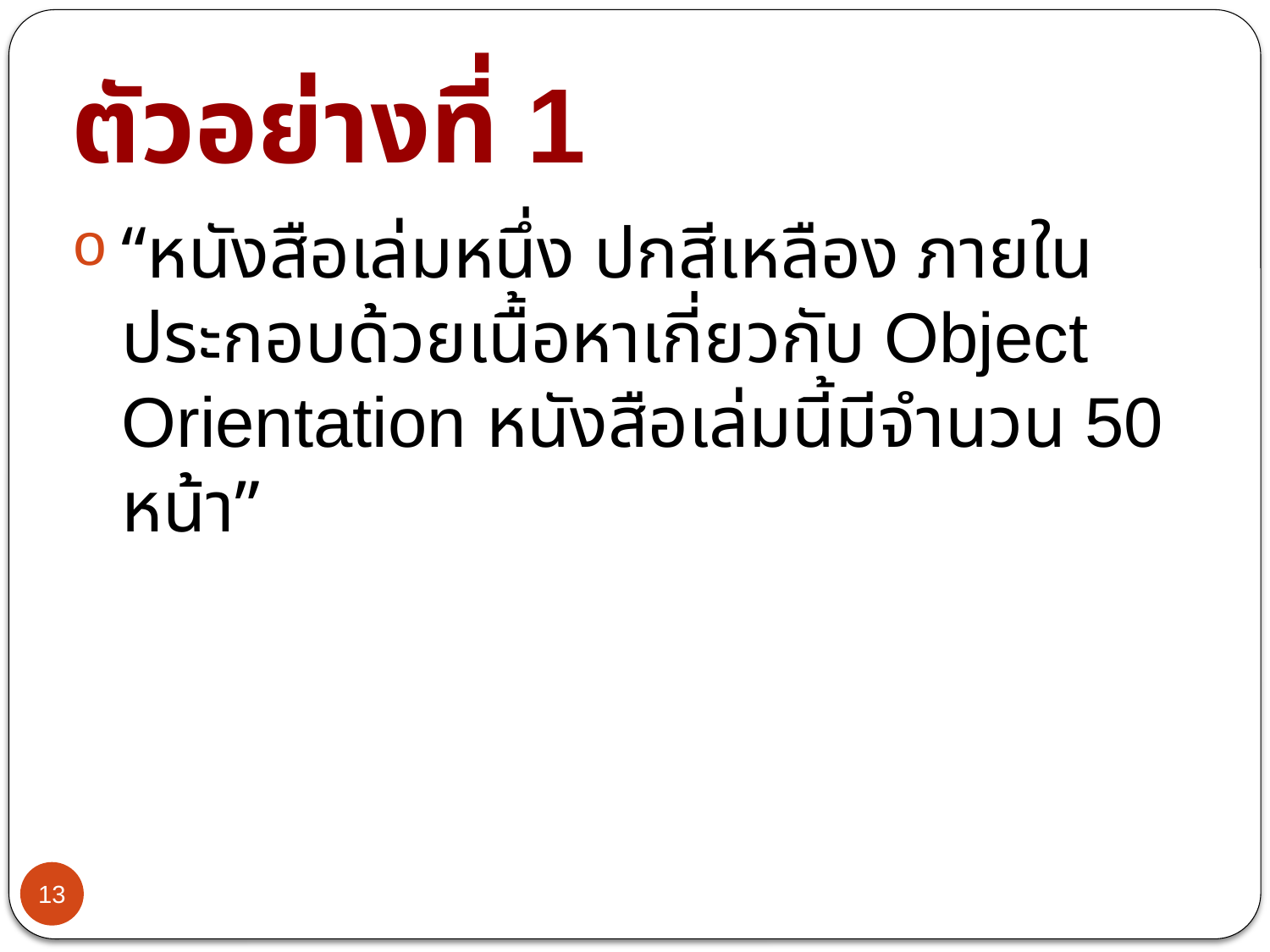

# ตัวอย่างที่ 1
“หนังสือเล่มหนึ่ง ปกสีเหลือง ภายในประกอบด้วยเนื้อหาเกี่ยวกับ Object Orientation หนังสือเล่มนี้มีจำนวน 50 หน้า”

13